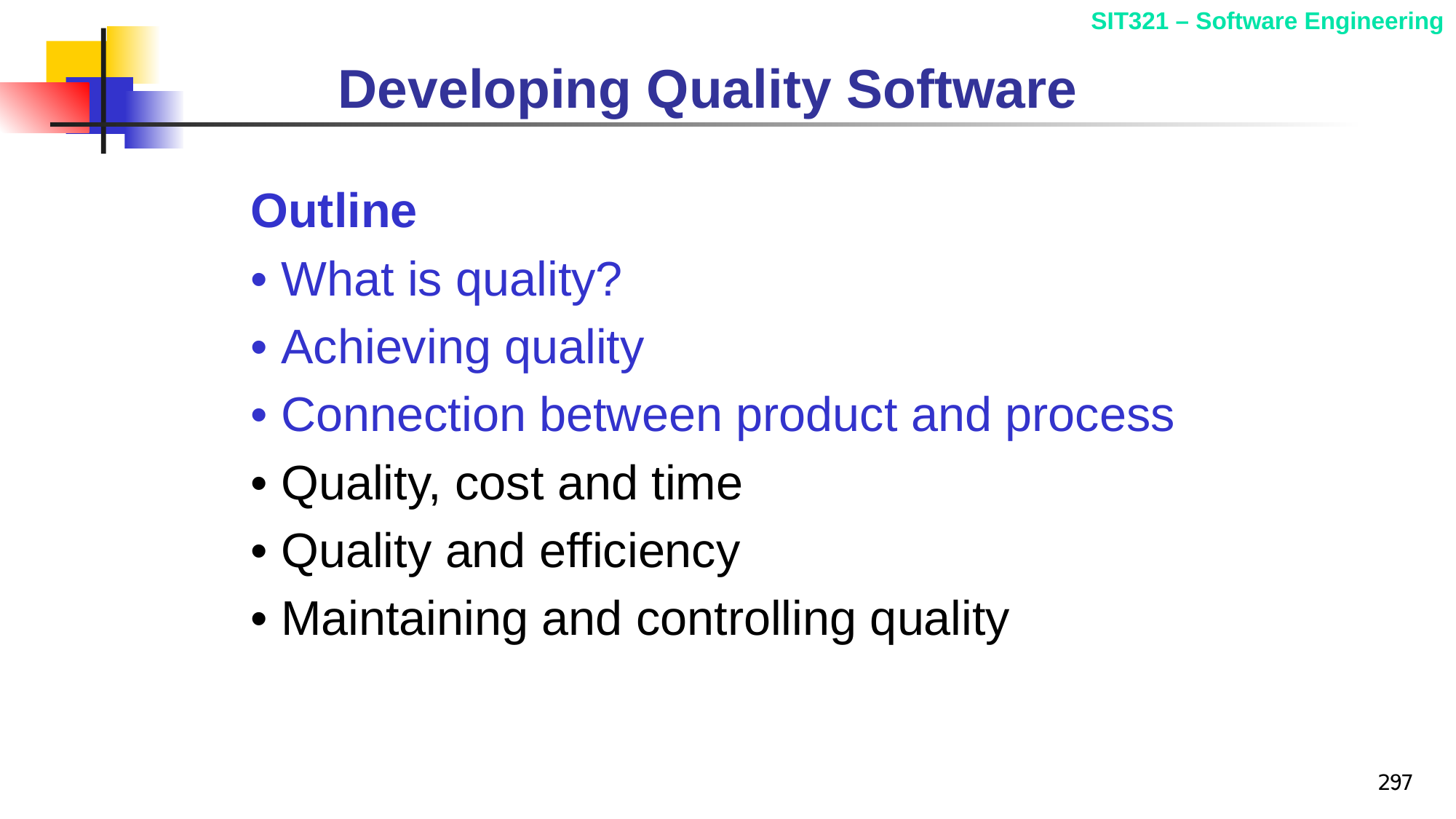

# Developing Quality Software
Outline
• What is quality?
• Achieving quality
• Connection between product and process
• Quality, cost and time
• Quality and efficiency
• Maintaining and controlling quality
297